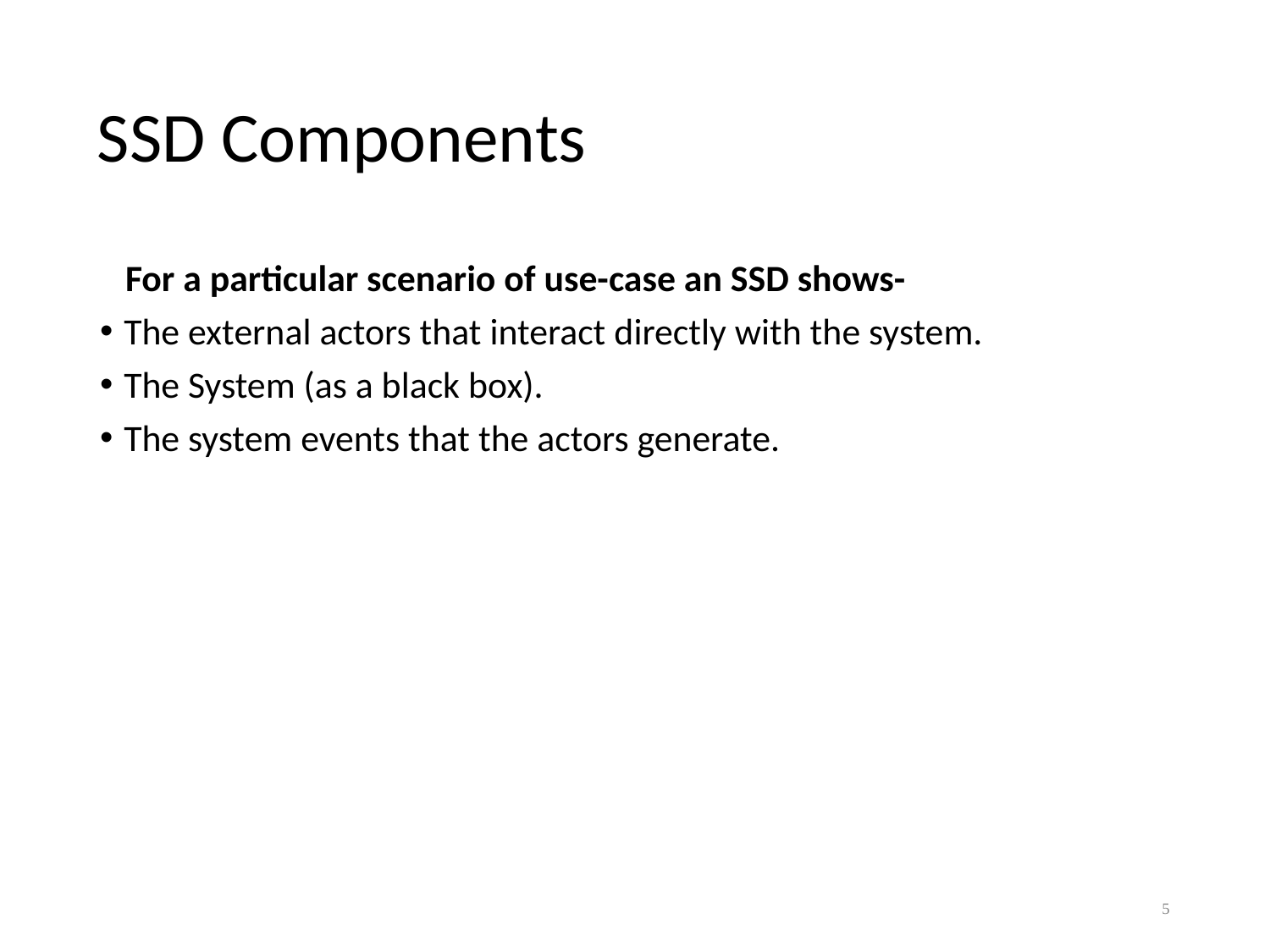

# SSD Components
   For a particular scenario of use-case an SSD shows-
The external actors that interact directly with the system.
The System (as a black box).
The system events that the actors generate.

5